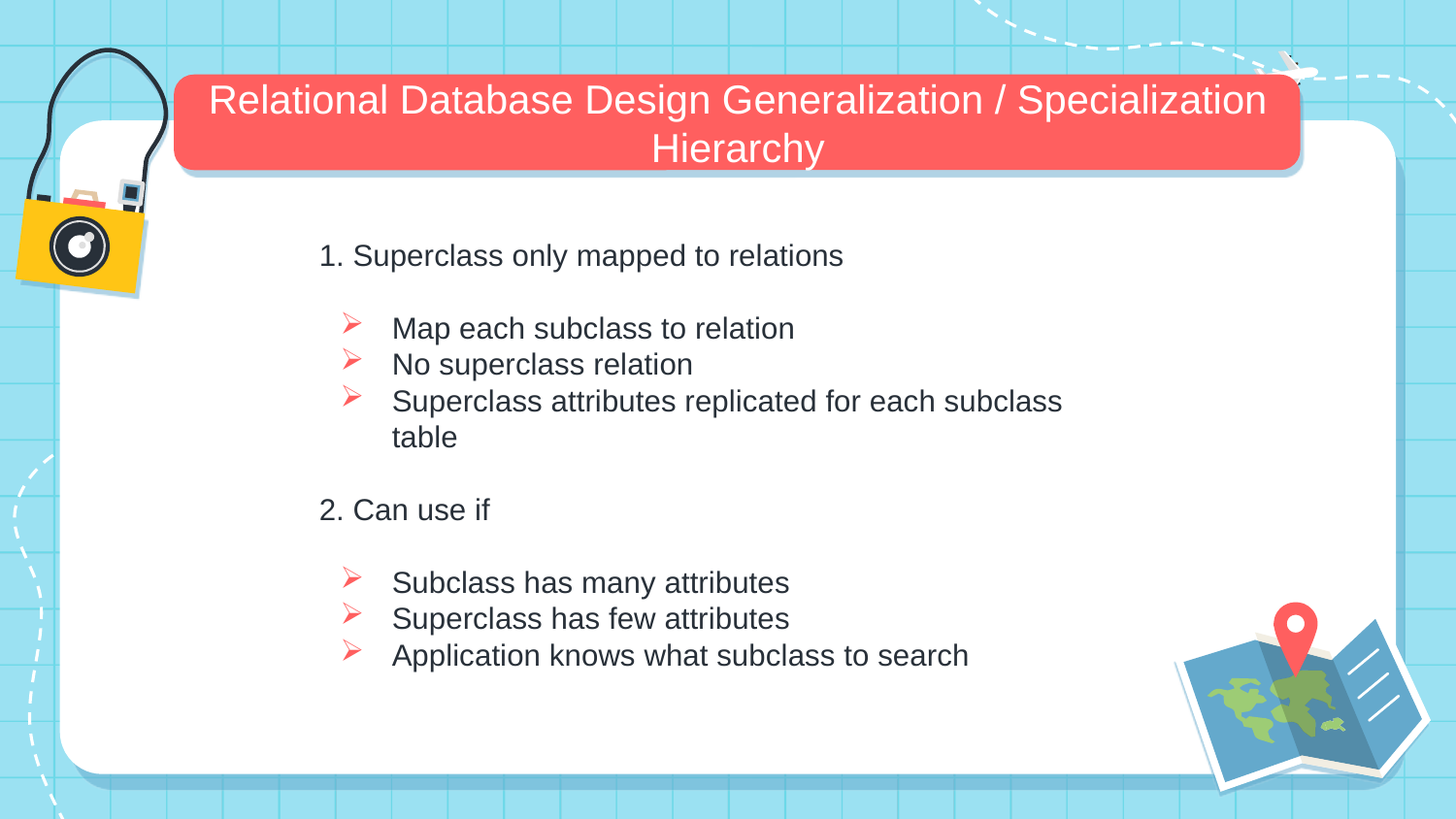

# Relational Database Design Generalization / Specialization Hierarchy
1. Superclass only mapped to relations
Map each subclass to relation
No superclass relation
Superclass attributes replicated for each subclass table

2. Can use if
Subclass has many attributes
Superclass has few attributes
Application knows what subclass to search